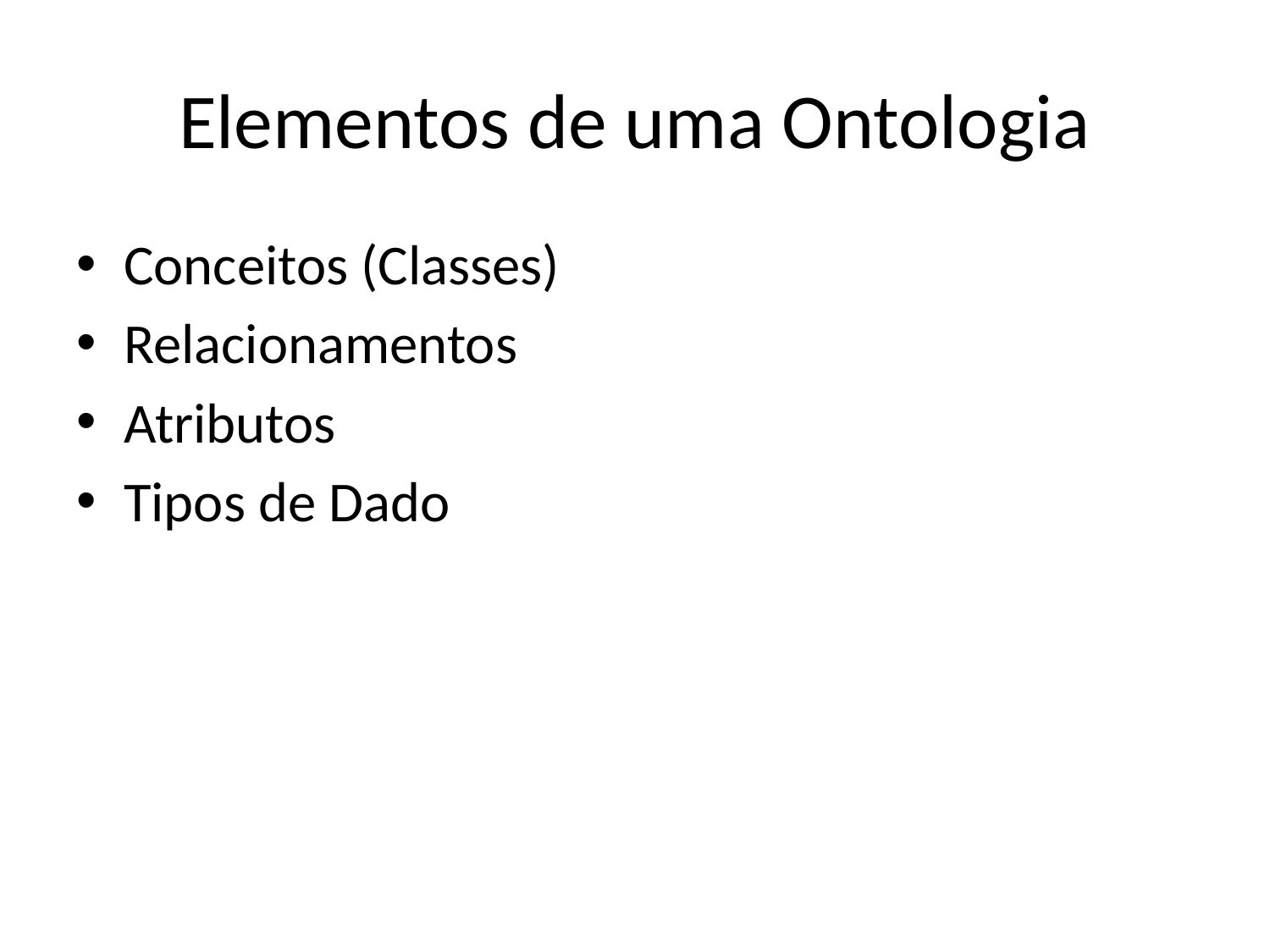

# Elementos de uma Ontologia
Conceitos (Classes)
Relacionamentos
Atributos
Tipos de Dado